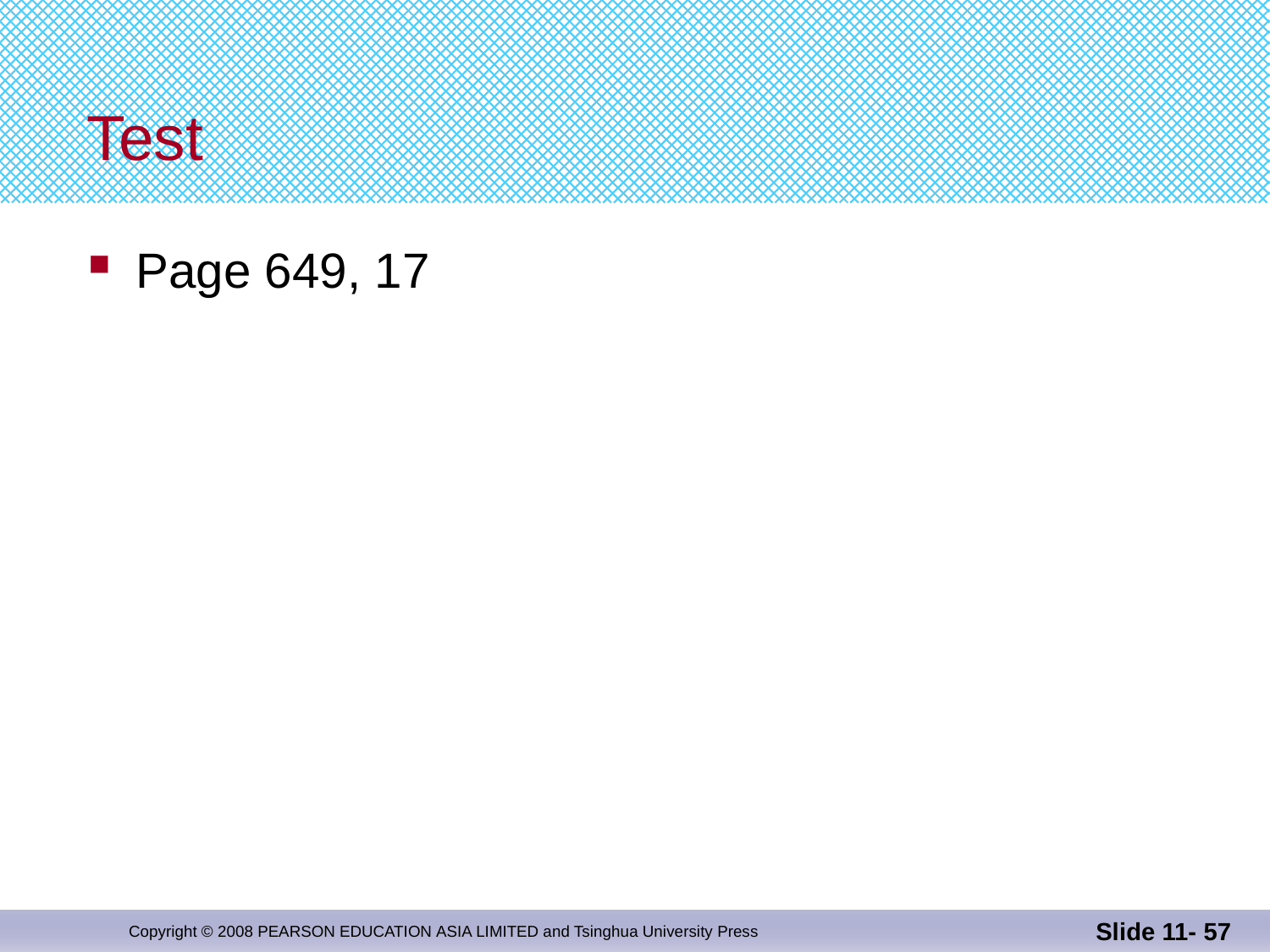

# Test
Page 649, 17
Slide 11- 57